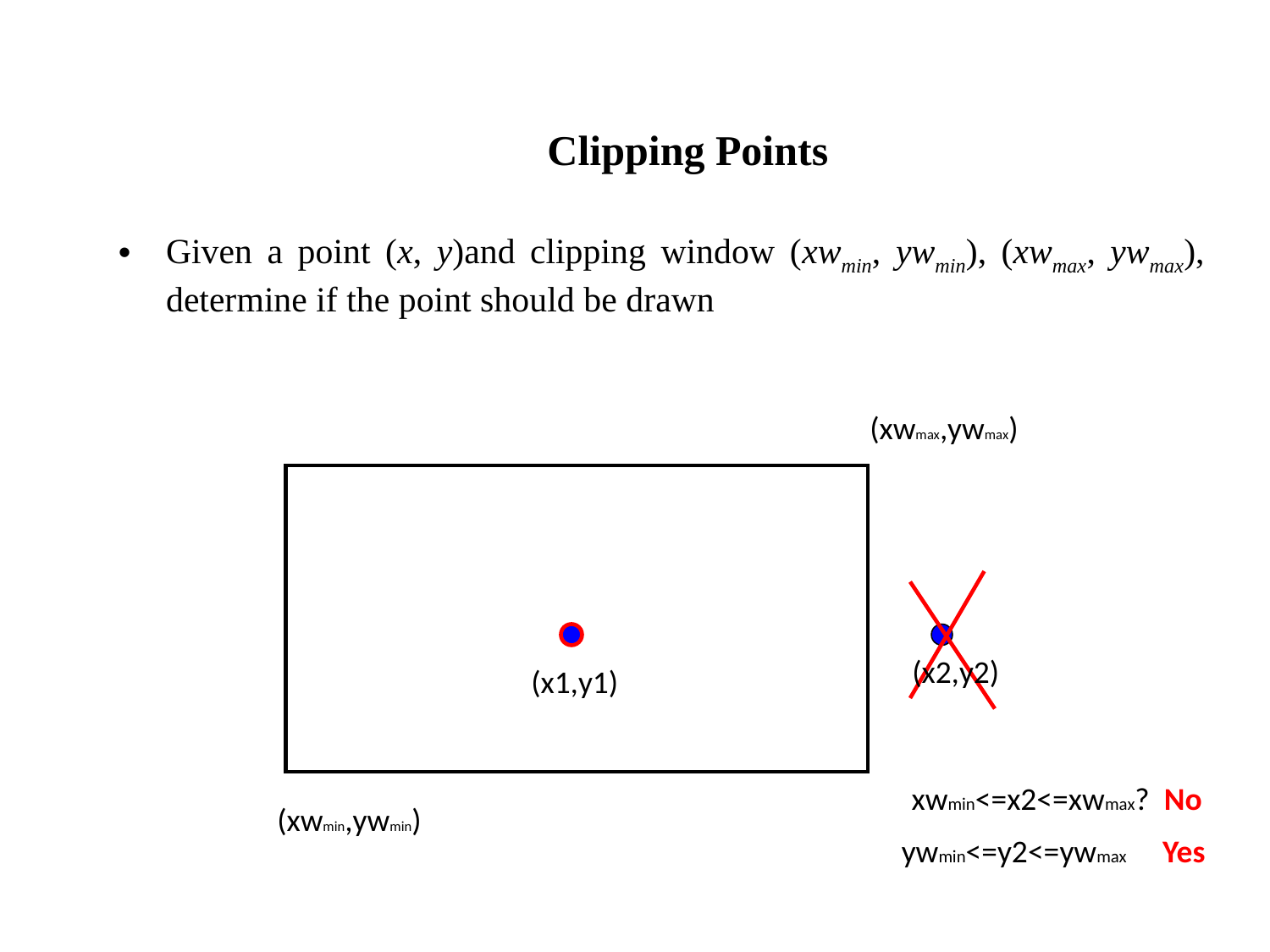

# Clipping Points
Given a point (x, y)and clipping window (xwmin, ywmin), (xwmax, ywmax), determine if the point should be drawn
(xwmax,ywmax)

(x2,y2)
(x1,y1)

xwmin<=x2<=xwmax?  No
(xwmin,ywmin)

ywmin<=y2<=ywmax     Yes